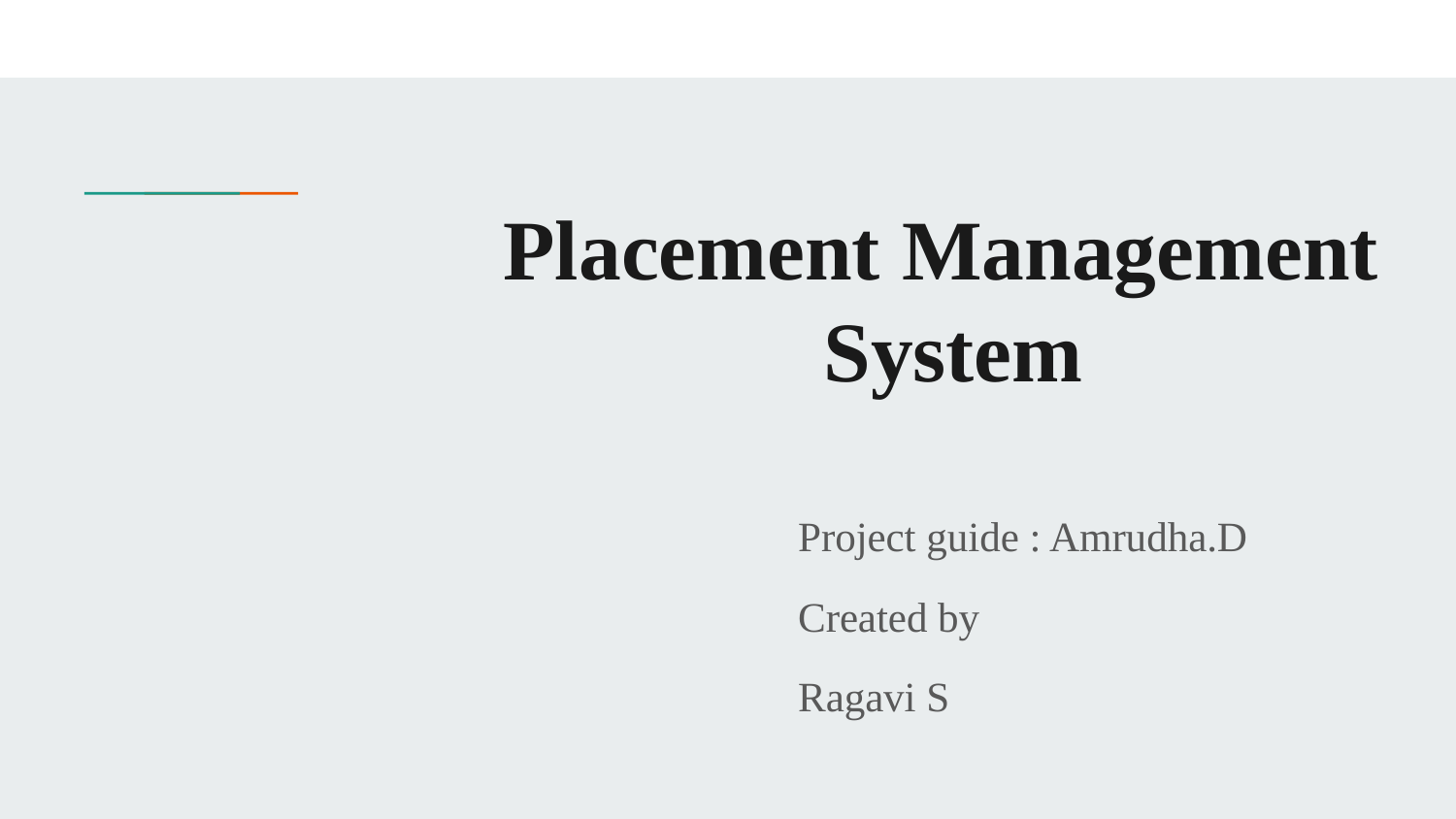

# Placement Management
               System

Project guide : Amrudha.D

Created by

Ragavi S